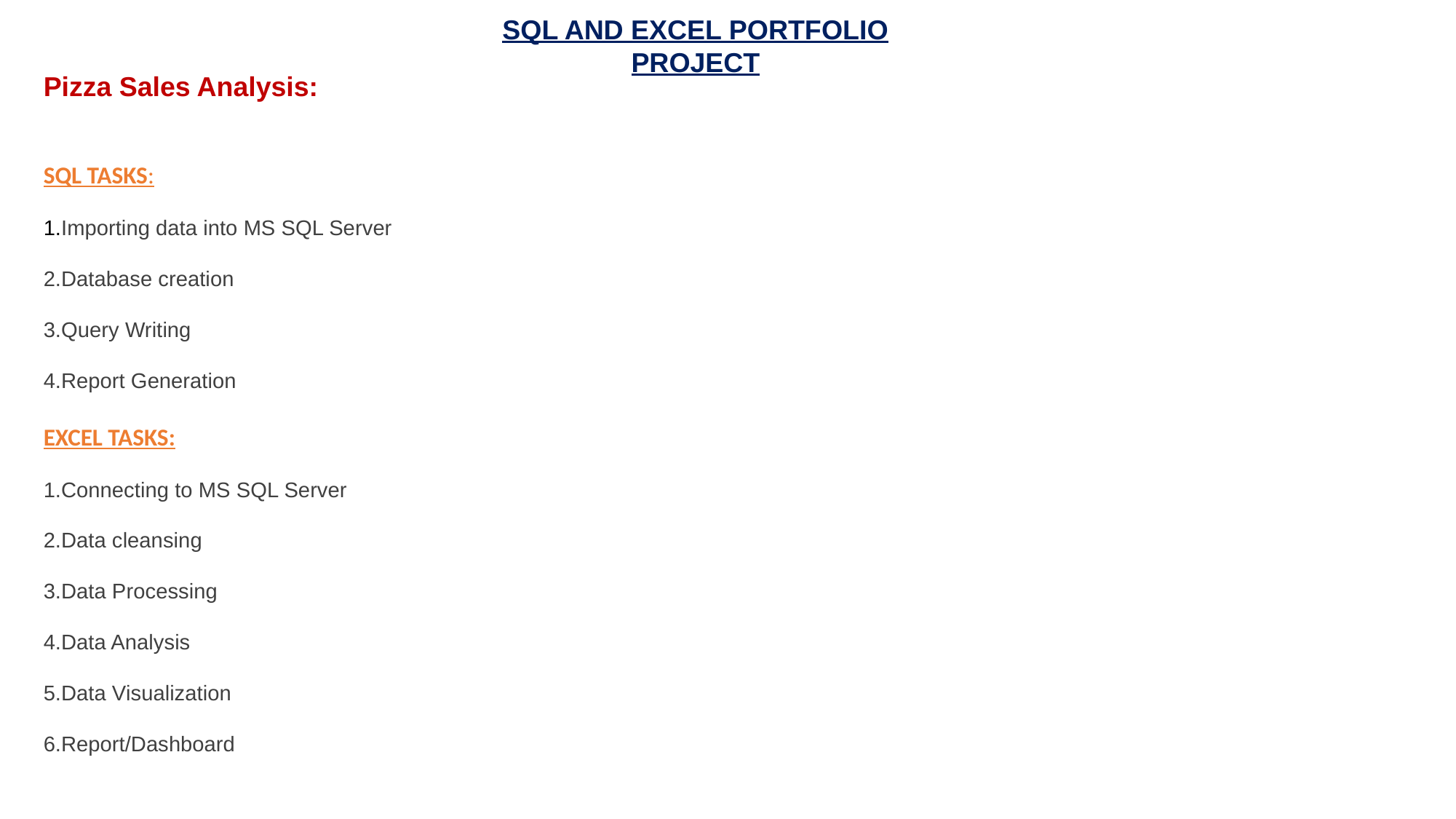

#
SQL AND EXCEL PORTFOLIO PROJECT

Pizza Sales Analysis:

SQL TASKS:
1.Importing data into MS SQL Server
2.Database creation
3.Query Writing
4.Report Generation
EXCEL TASKS:
1.Connecting to MS SQL Server
2.Data cleansing
3.Data Processing
4.Data Analysis
5.Data Visualization
6.Report/Dashboard